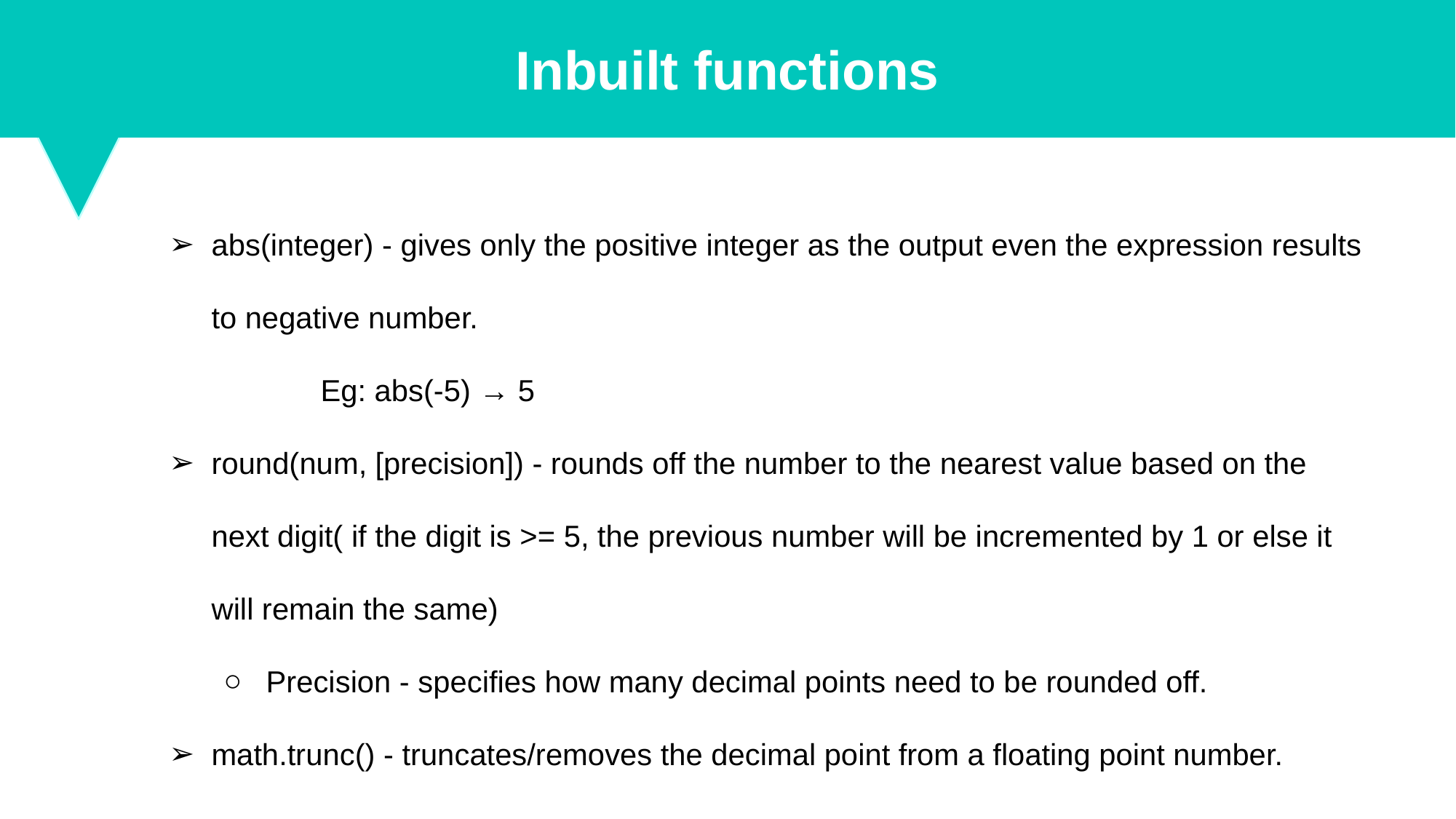

Inbuilt functions

abs(integer) - gives only the positive integer as the output even the expression results to negative number.
	Eg: abs(-5) → 5
round(num, [precision]) - rounds off the number to the nearest value based on the next digit( if the digit is >= 5, the previous number will be incremented by 1 or else it will remain the same)
Precision - specifies how many decimal points need to be rounded off.
math.trunc() - truncates/removes the decimal point from a floating point number.